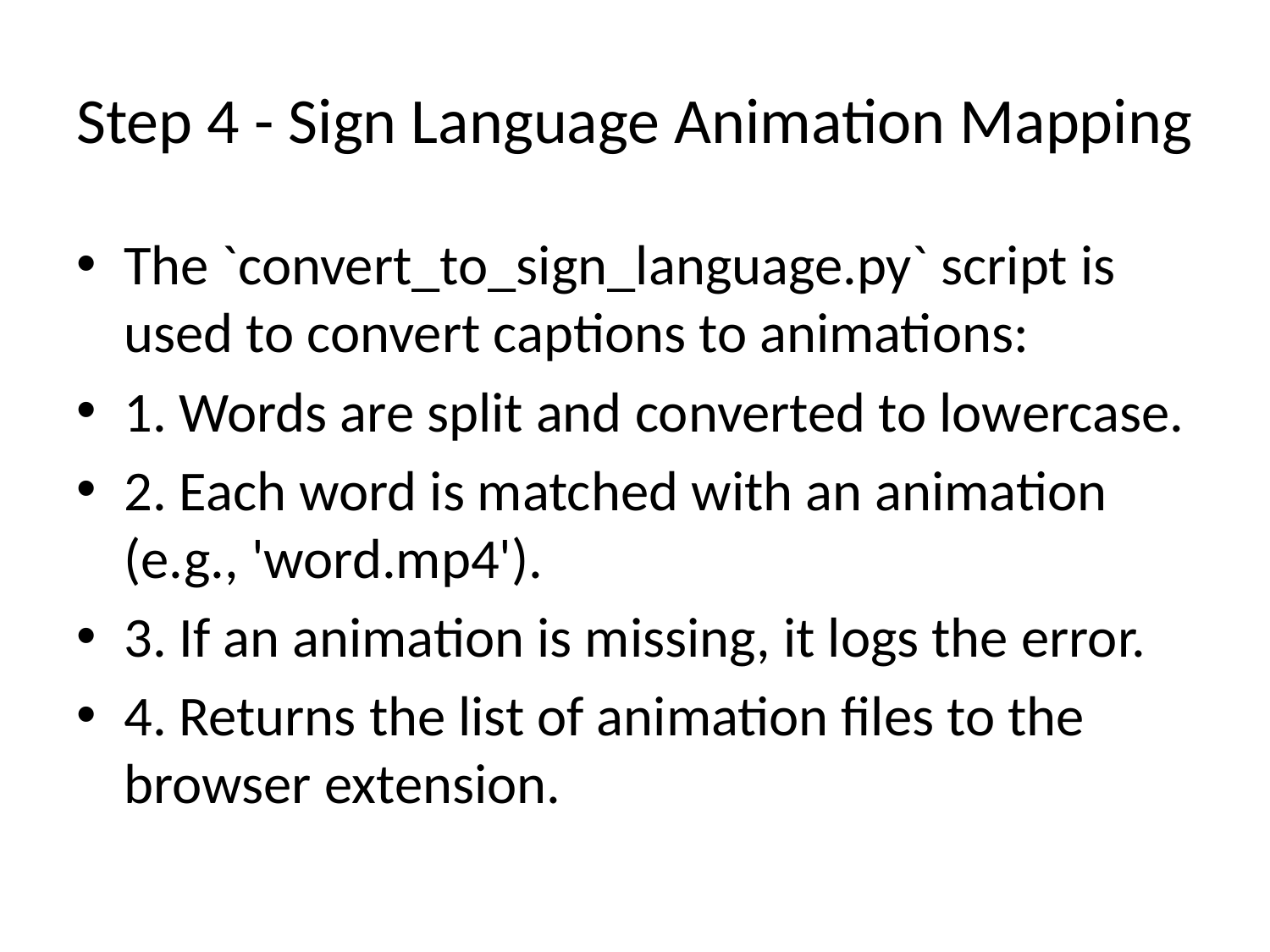

# Step 4 - Sign Language Animation Mapping
The `convert_to_sign_language.py` script is used to convert captions to animations:
1. Words are split and converted to lowercase.
2. Each word is matched with an animation (e.g., 'word.mp4').
3. If an animation is missing, it logs the error.
4. Returns the list of animation files to the browser extension.